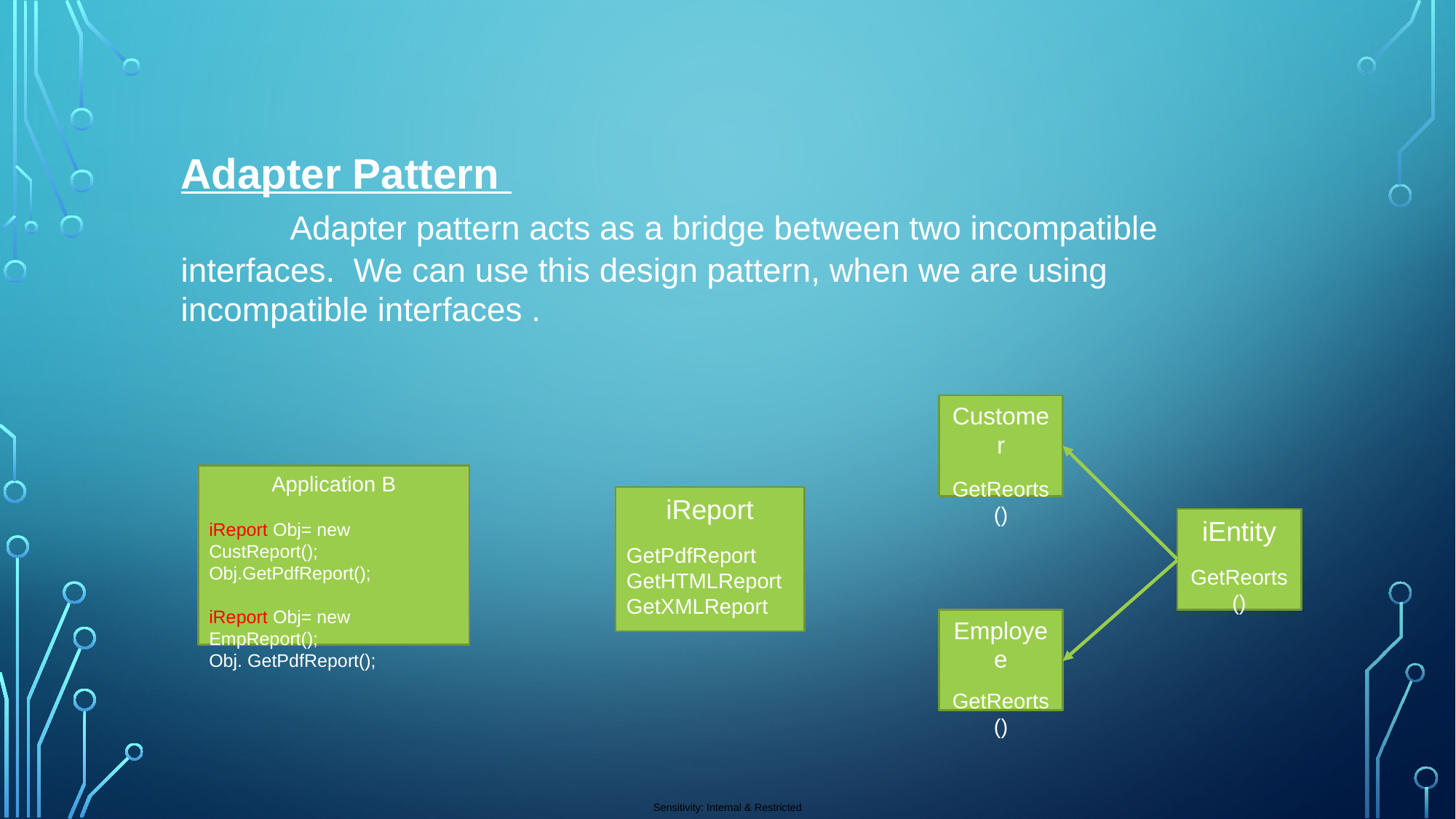

# Adapter Pattern Adapter pattern acts as a bridge between two incompatible interfaces.  We can use this design pattern, when we are using incompatible interfaces .
Customer

GetReorts()

Application B

iReport Obj= new CustReport();
Obj.GetPdfReport();

iReport Obj= new EmpReport();
Obj. GetPdfReport();

iReport

GetPdfReport
GetHTMLReport
GetXMLReport
iEntity

GetReorts()
Employee

GetReorts()